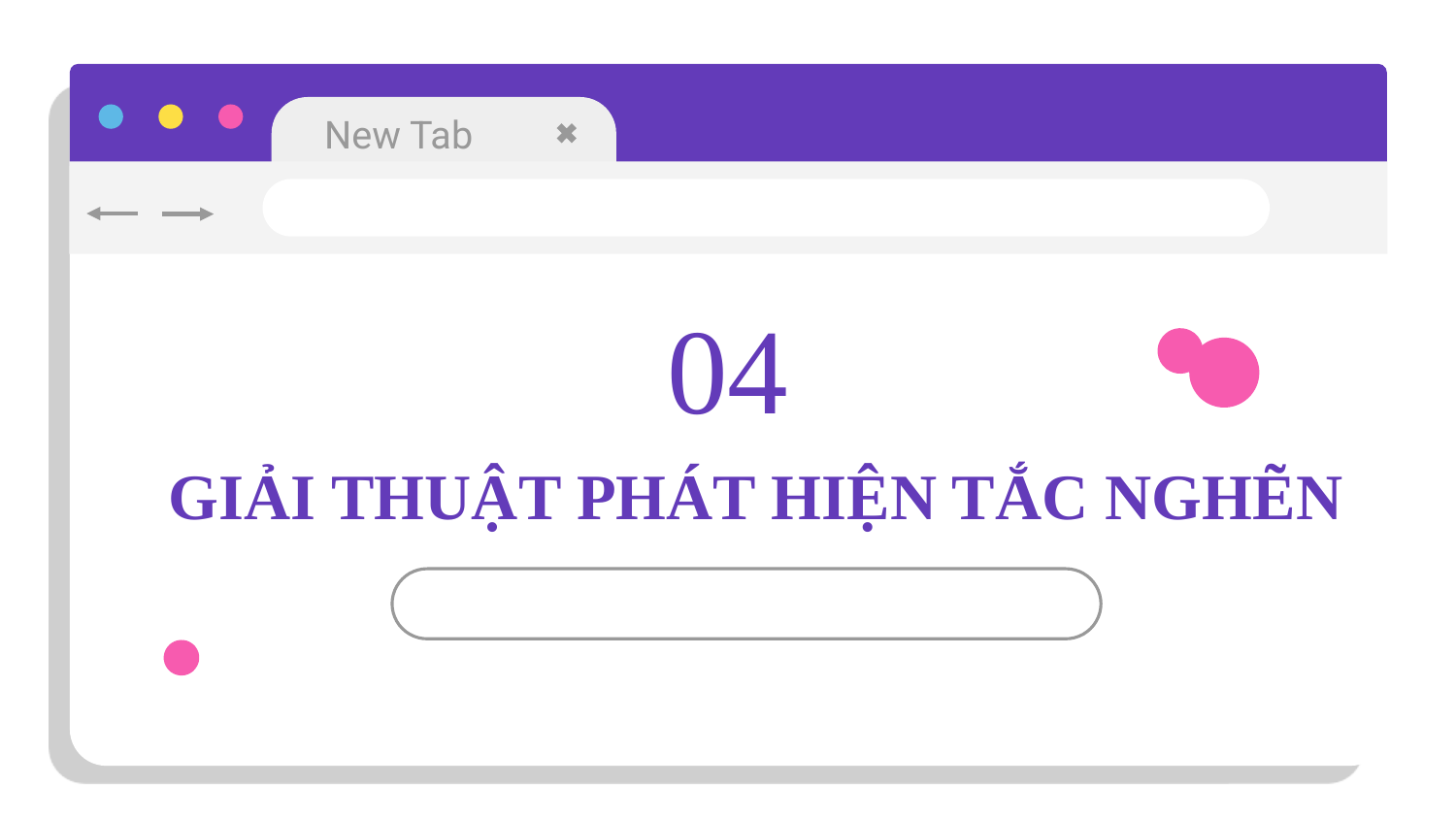

04

# GIẢI THUẬT PHÁT HIỆN TẮC NGHẼN